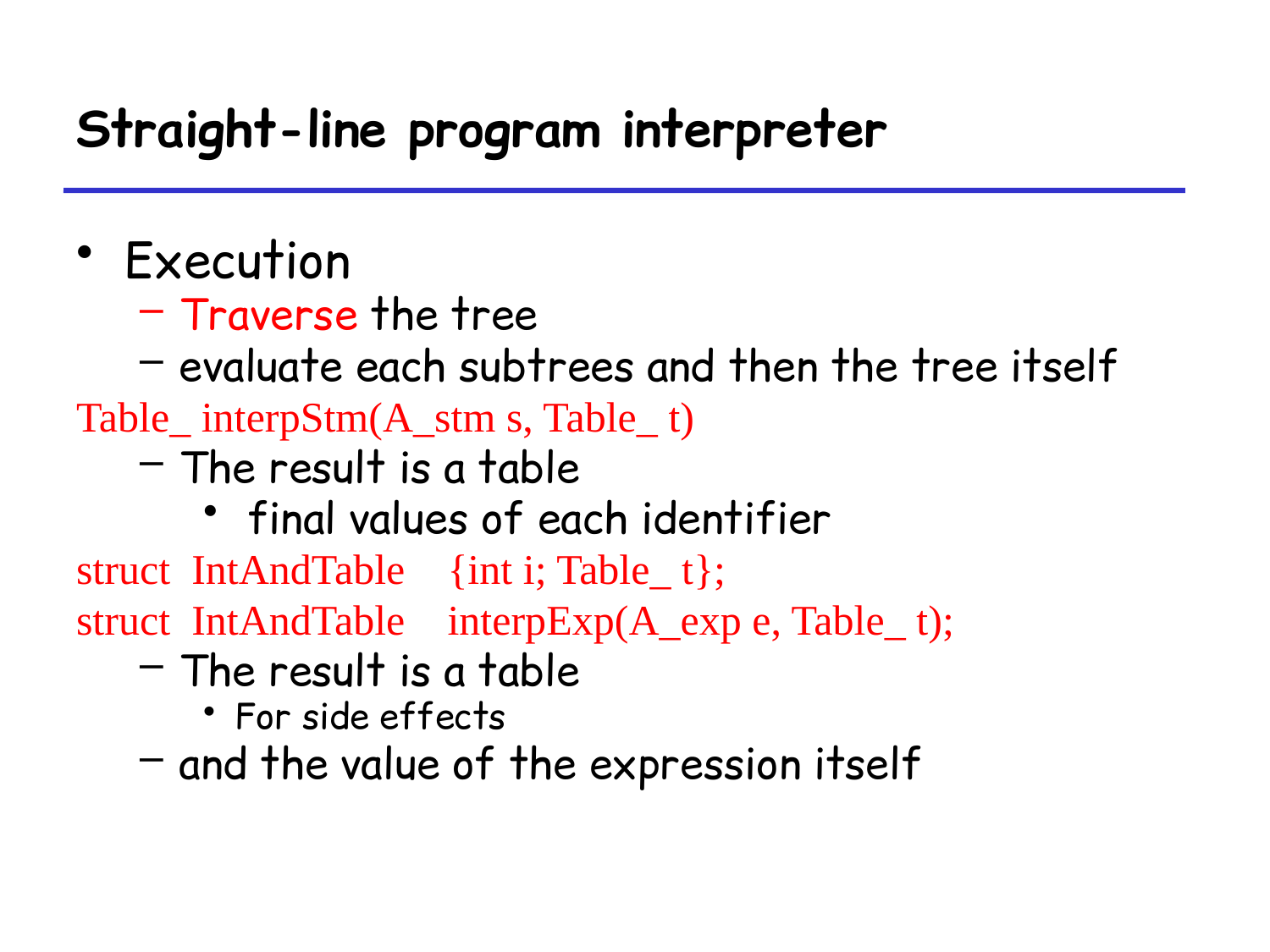

# Straight-line program interpreter
Execution
Traverse the tree
evaluate each subtrees and then the tree itself
Table_ interpStm(A_stm s, Table_ t)
The result is a table
 final values of each identifier
struct  IntAndTable    {int i; Table_ t};
struct  IntAndTable    interpExp(A_exp e, Table_ t);
The result is a table
For side effects
and the value of the expression itself
40